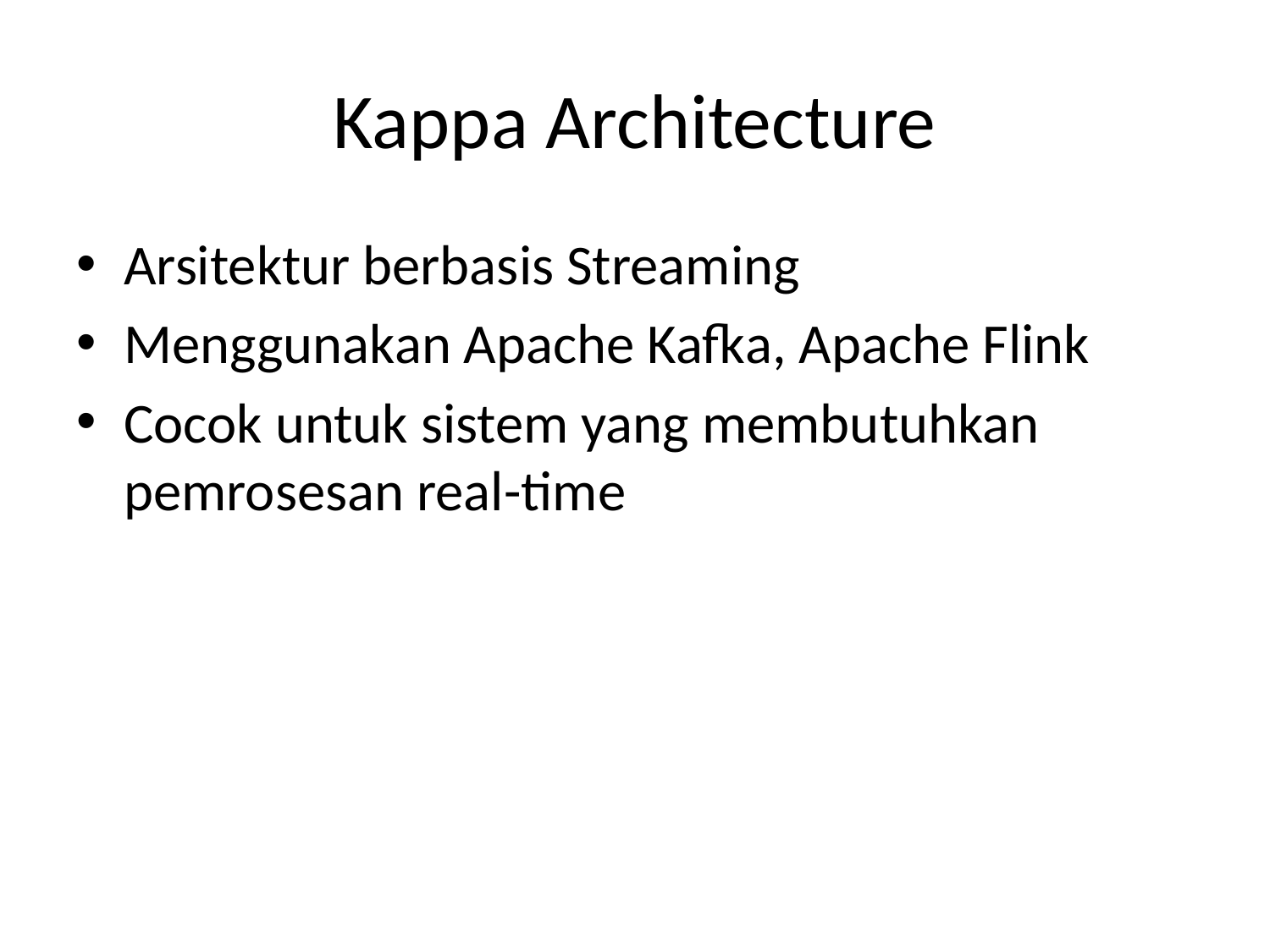

# Kappa Architecture
Arsitektur berbasis Streaming
Menggunakan Apache Kafka, Apache Flink
Cocok untuk sistem yang membutuhkan pemrosesan real-time